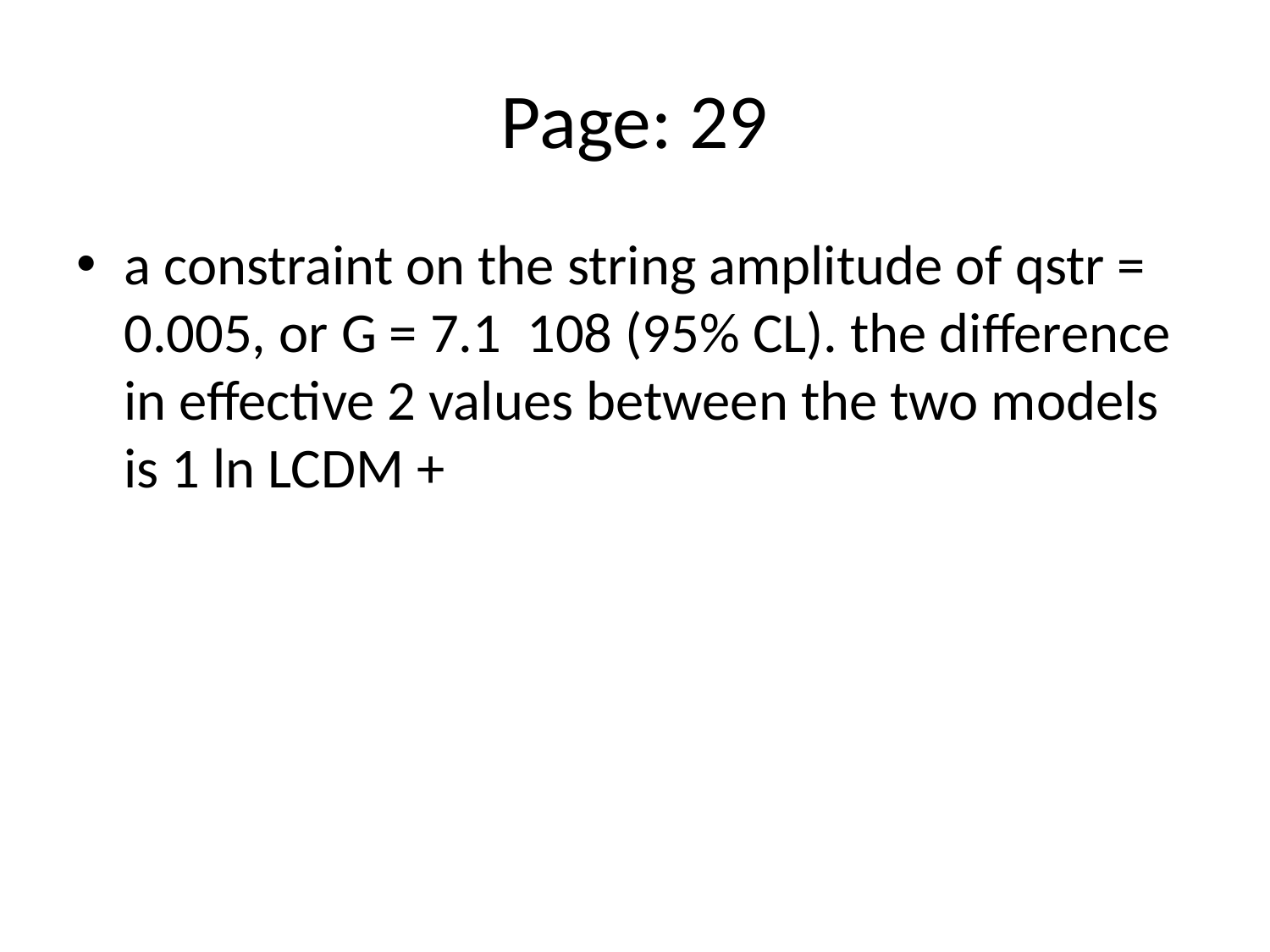

# Page: 29
a constraint on the string amplitude of qstr = 0.005, or G = 7.1  108 (95% CL). the difference in effective 2 values between the two models is 1 ln LCDM +